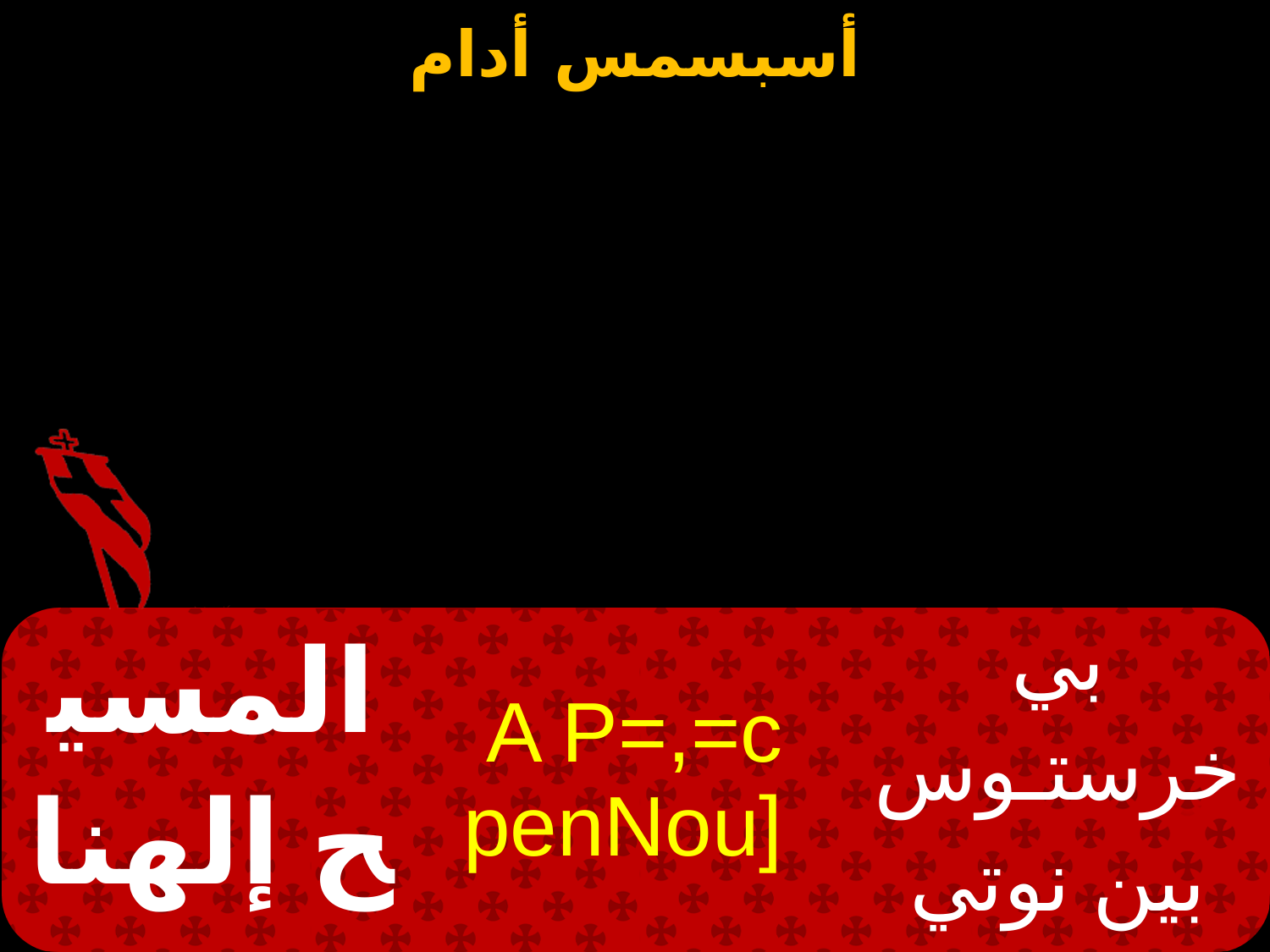

| المسيح إلهنا | A P=,=c penNou] | بي خرستـوس بين نوتي |
| --- | --- | --- |